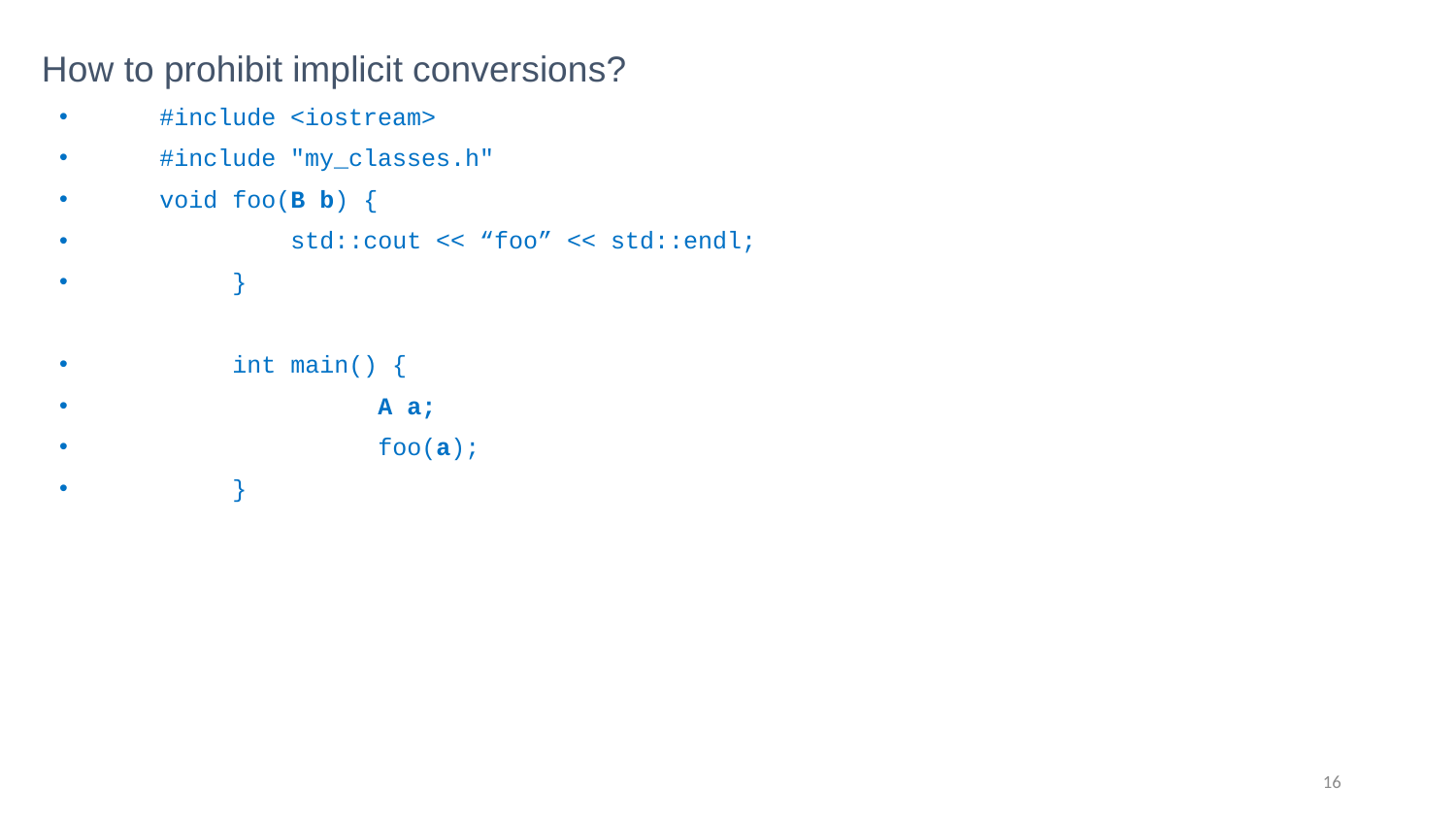

# How to prohibit implicit conversions?
     #include <iostream>
     #include "my_classes.h"
     void foo(B b) {
	    std::cout << “foo” << std::endl;
	}

	int main() {
		A a;
		foo(a);
	}
16